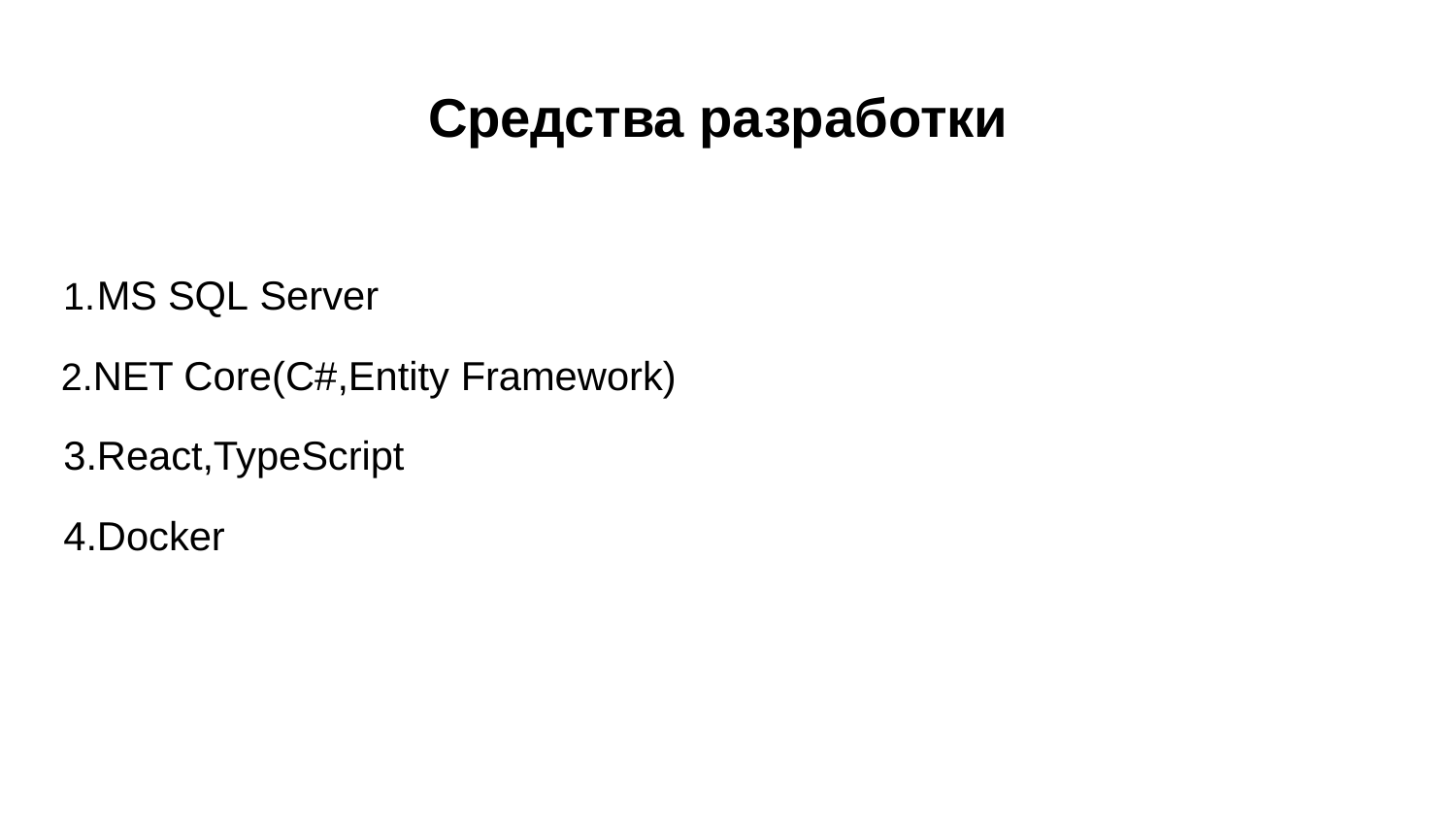

# Cредства разработки
MS SQL Server
NET Core(C#,Entity Framework)  3.React,TypeScript
4.Docker